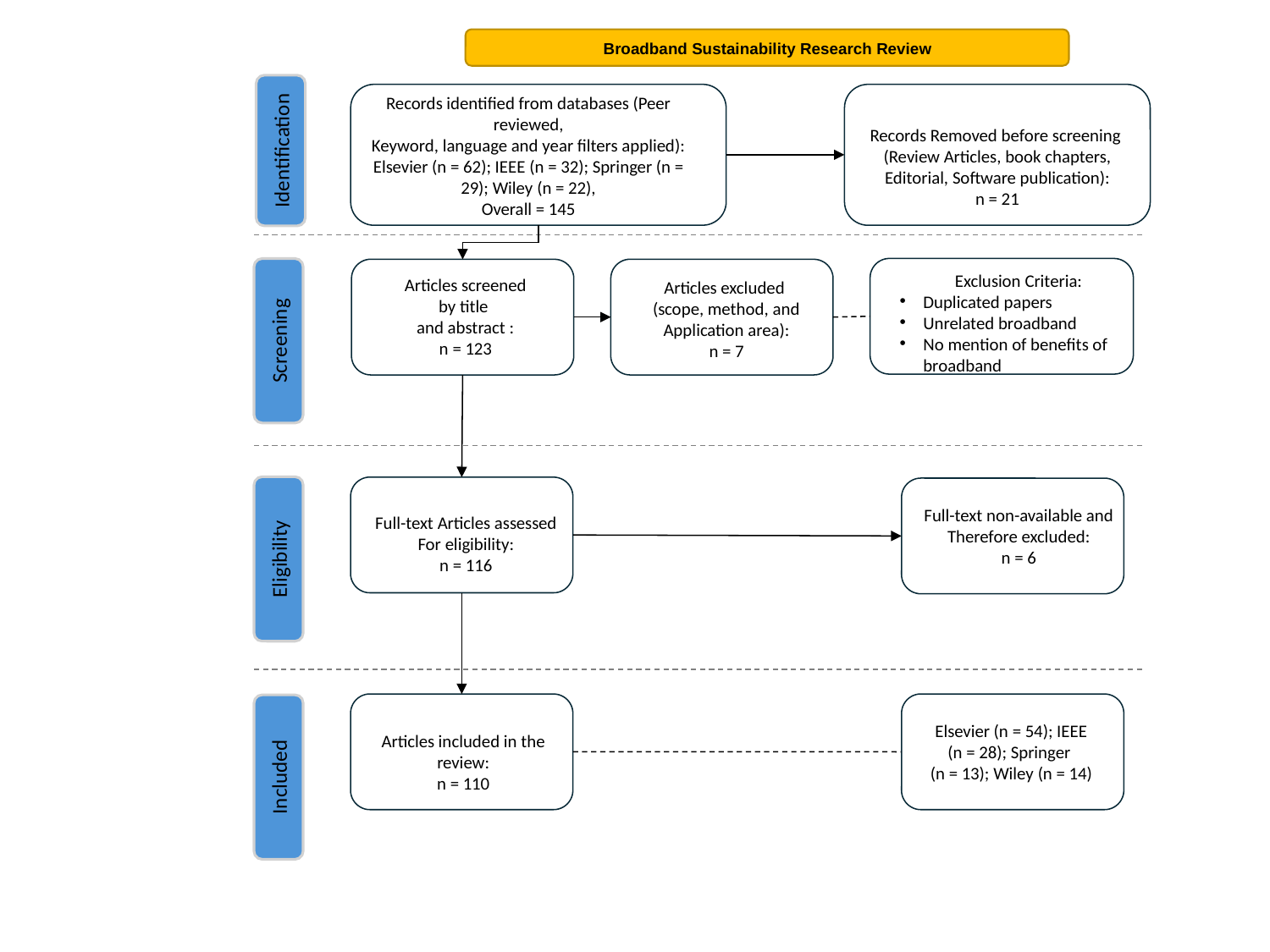

Broadband Sustainability Research Review

Records identified from databases (Peer reviewed,
Keyword, language and year filters applied):
Elsevier (n = 62); IEEE (n = 32); Springer (n = 29); Wiley (n = 22),
Overall = 145
Records Removed before screening
(Review Articles, book chapters,
Editorial, Software publication):
n = 21
Identification

Exclusion Criteria:
Duplicated papers
Unrelated broadband
No mention of benefits of broadband
Articles screened by title
and abstract :
n = 123
Articles excluded
(scope, method, and
Application area):
n = 7
Screening

Full-text non-available and
Therefore excluded:
n = 6
Full-text Articles assessed
For eligibility:
n = 116
Eligibility

Elsevier (n = 54); IEEE
(n = 28); Springer
(n = 13); Wiley (n = 14)
Articles included in the
review:
n = 110
Included